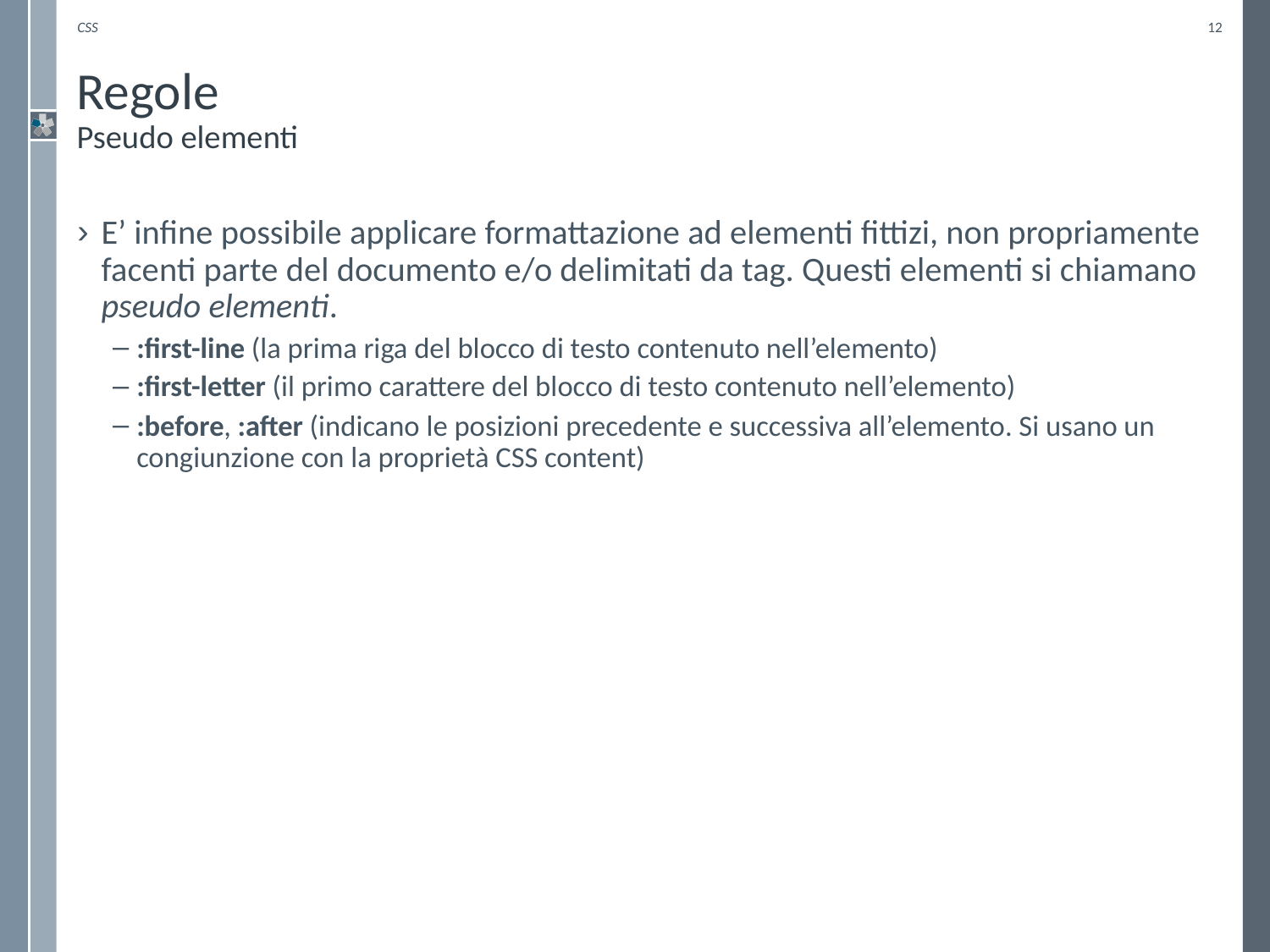

CSS
12
# Regole Pseudo elementi
E’ infine possibile applicare formattazione ad elementi fittizi, non propriamente facenti parte del documento e/o delimitati da tag. Questi elementi si chiamano pseudo elementi.
:first-line (la prima riga del blocco di testo contenuto nell’elemento)
:first-letter (il primo carattere del blocco di testo contenuto nell’elemento)
:before, :after (indicano le posizioni precedente e successiva all’elemento. Si usano un congiunzione con la proprietà CSS content)